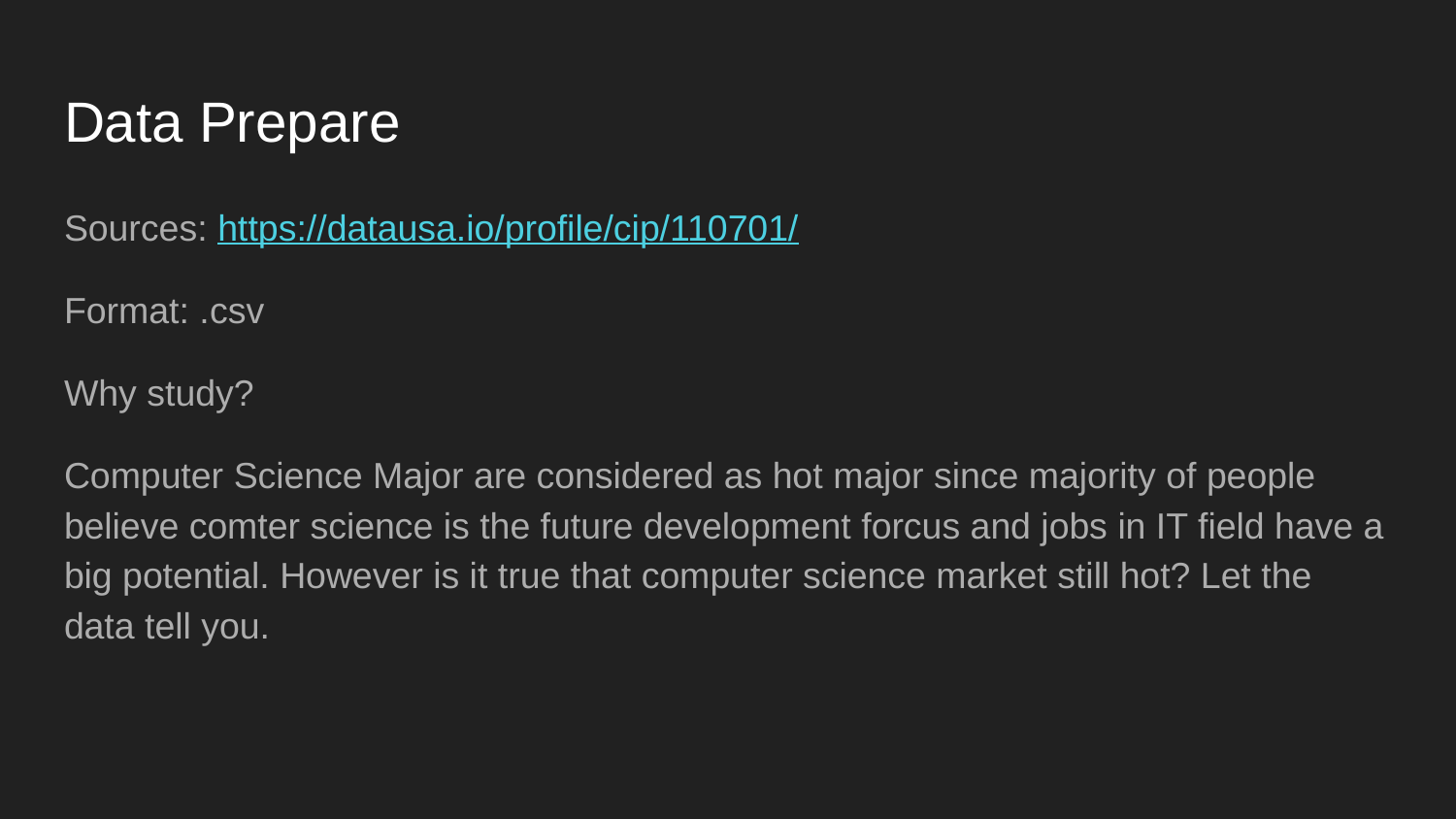

# Data Prepare
Sources: https://datausa.io/profile/cip/110701/
Format: .csv
Why study?
Computer Science Major are considered as hot major since majority of people believe comter science is the future development forcus and jobs in IT field have a big potential. However is it true that computer science market still hot? Let the data tell you.